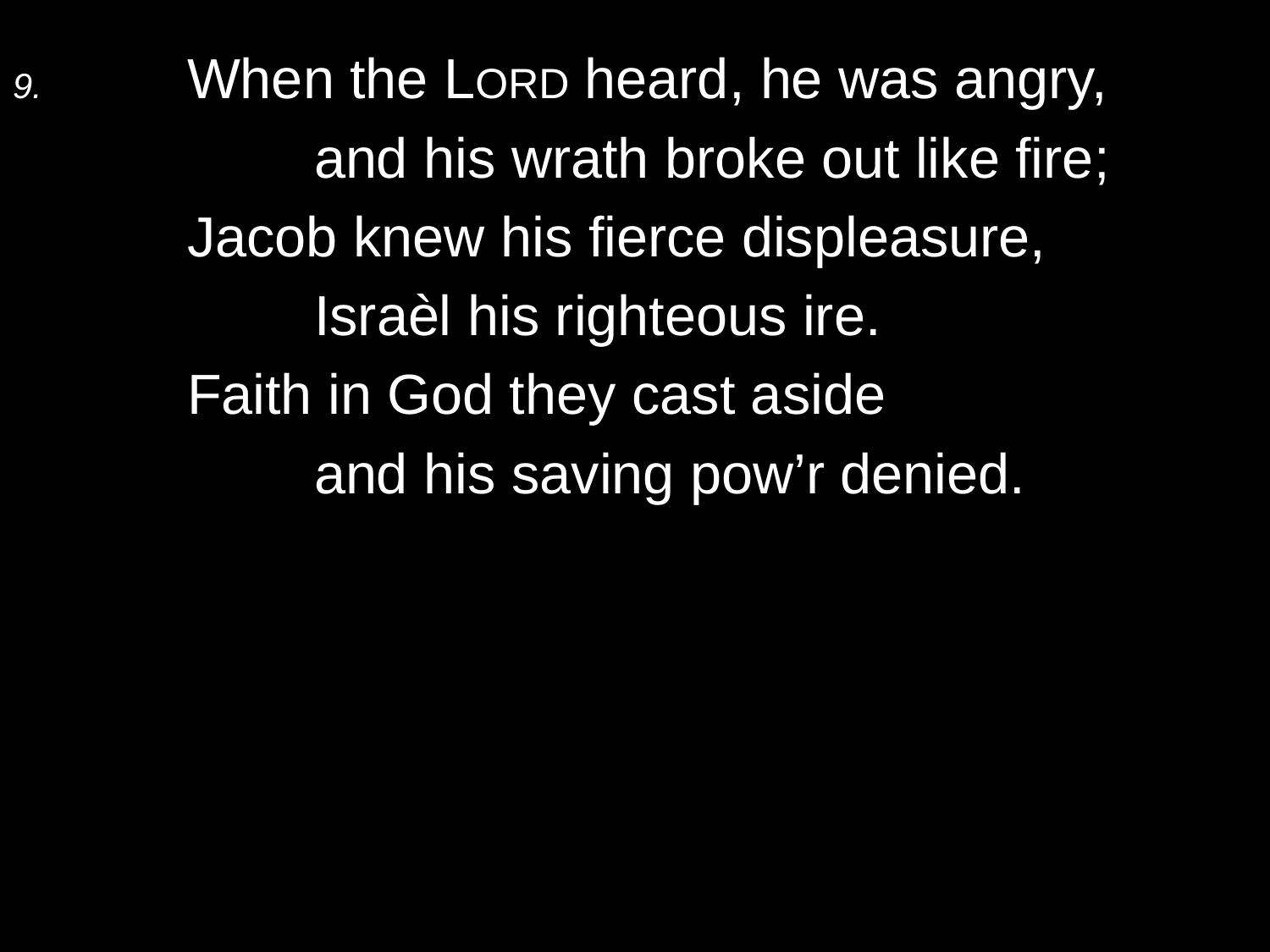

9.	When the Lord heard, he was angry,
		and his wrath broke out like fire;
	Jacob knew his fierce displeasure,
		Israèl his righteous ire.
	Faith in God they cast aside
		and his saving pow’r denied.